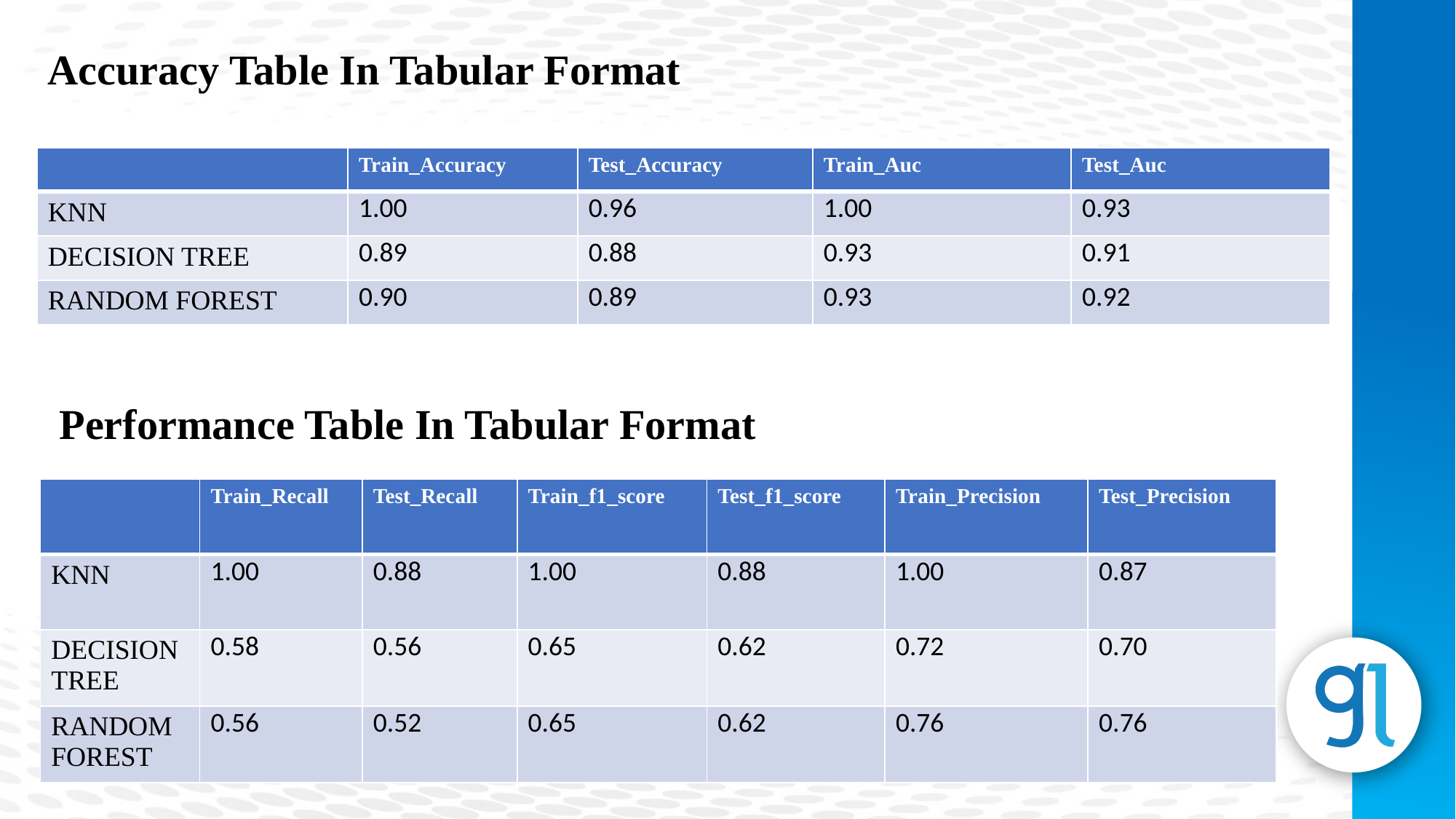

Accuracy Table In Tabular Format

|  | Train\_Accuracy | Test\_Accuracy | Train\_Auc | Test\_Auc |
| --- | --- | --- | --- | --- |
| KNN | 1.00 | 0.96 | 1.00 | 0.93 |
| DECISION TREE | 0.89 | 0.88 | 0.93 | 0.91 |
| RANDOM FOREST | 0.90 | 0.89 | 0.93 | 0.92 |
Performance Table In Tabular Format
|  | Train\_Recall | Test\_Recall | Train\_f1\_score | Test\_f1\_score | Train\_Precision | Test\_Precision |
| --- | --- | --- | --- | --- | --- | --- |
| KNN | 1.00 | 0.88 | 1.00 | 0.88 | 1.00 | 0.87 |
| DECISION TREE | 0.58 | 0.56 | 0.65 | 0.62 | 0.72 | 0.70 |
| RANDOM FOREST | 0.56 | 0.52 | 0.65 | 0.62 | 0.76 | 0.76 |